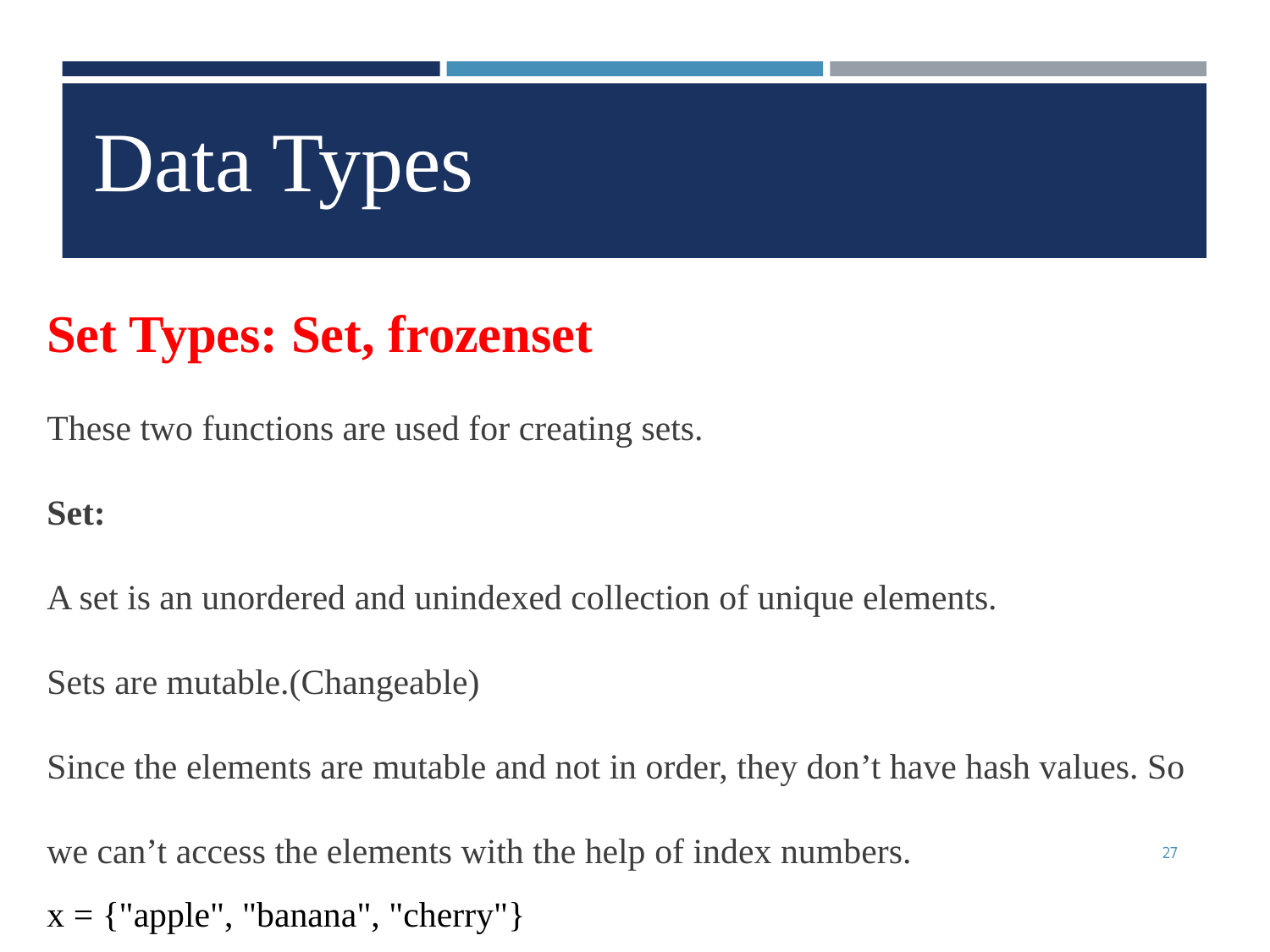

Data Types
Set Types: Set, frozenset
These two functions are used for creating sets.
Set:
A set is an unordered and unindexed collection of unique elements.
Sets are mutable.(Changeable)
Since the elements are mutable and not in order, they don’t have hash values. So we can’t access the elements with the help of index numbers.
x = {"apple", "banana", "cherry"}
27